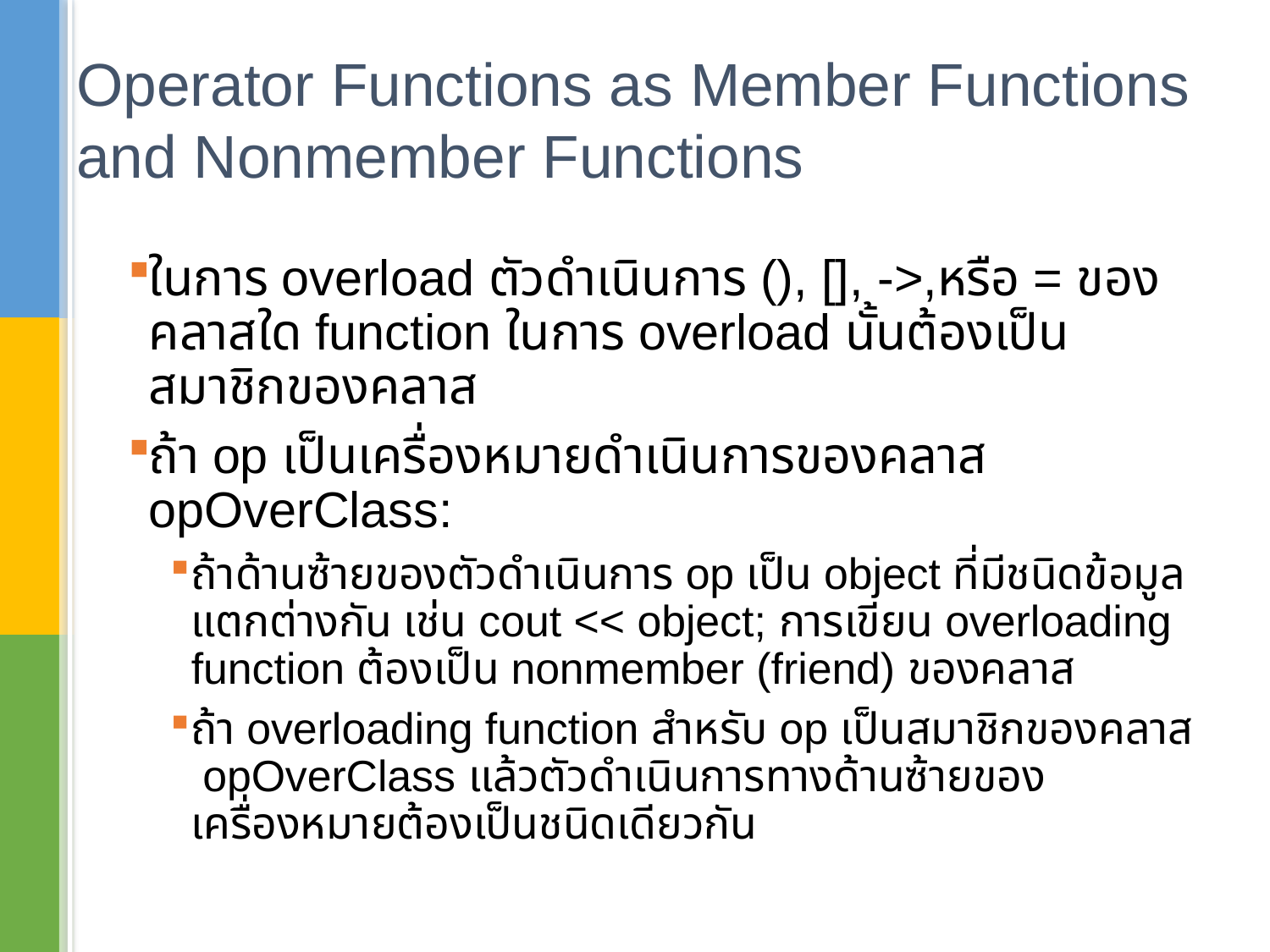

# Operator Functions as Member Functions and Nonmember Functions
ในการ overload ตัวดำเนินการ (), [], ->,หรือ = ของคลาสใด function ในการ overload นั้นต้องเป็นสมาชิกของคลาส
ถ้า op เป็นเครื่องหมายดำเนินการของคลาส opOverClass:
ถ้าด้านซ้ายของตัวดำเนินการ op เป็น object ที่มีชนิดข้อมูลแตกต่างกัน เช่น cout << object; การเขียน overloading function ต้องเป็น nonmember (friend) ของคลาส
ถ้า overloading function สำหรับ op เป็นสมาชิกของคลาส  opOverClass แล้วตัวดำเนินการทางด้านซ้ายของเครื่องหมายต้องเป็นชนิดเดียวกัน